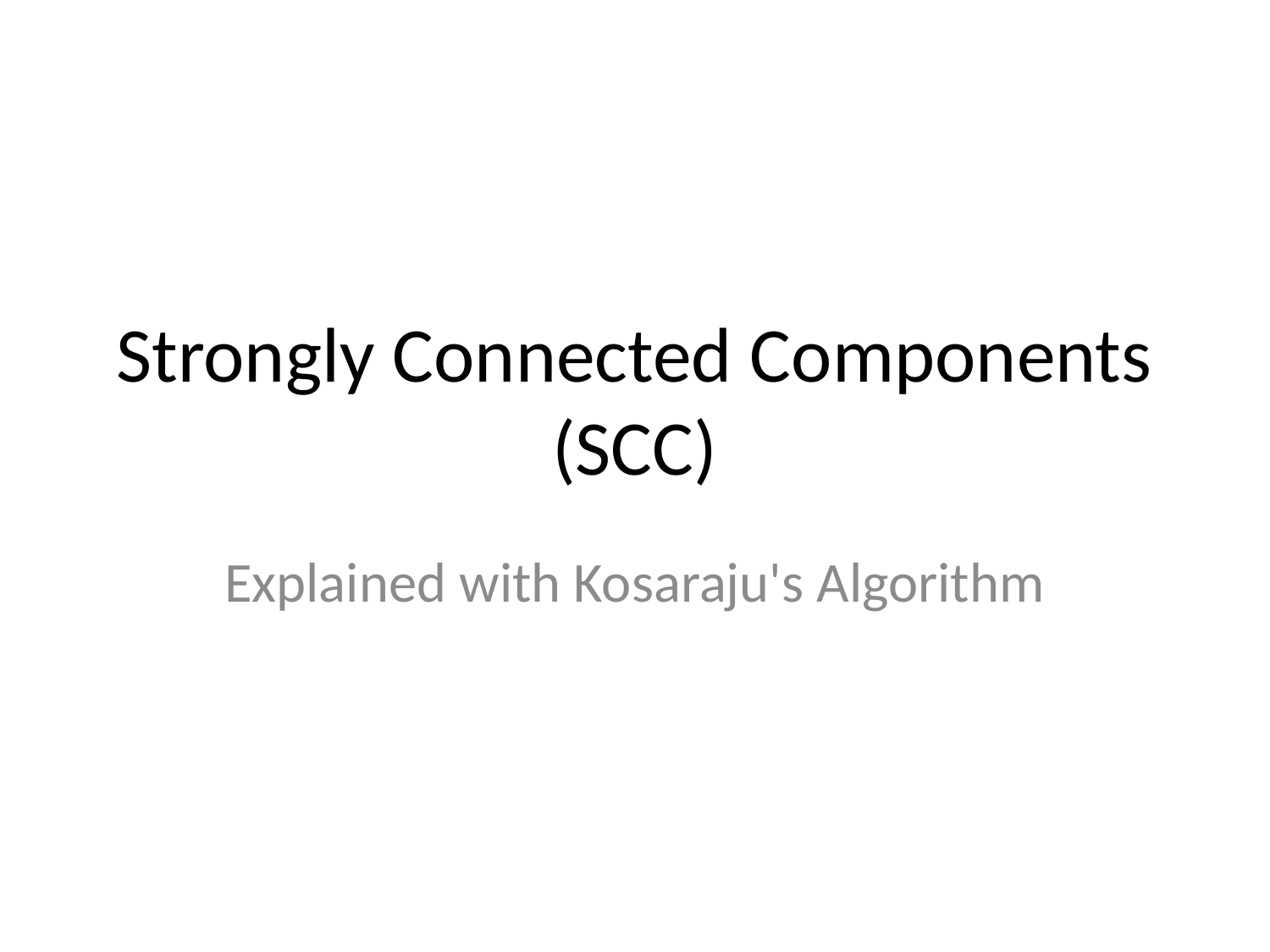

# Strongly Connected Components (SCC)
Explained with Kosaraju's Algorithm